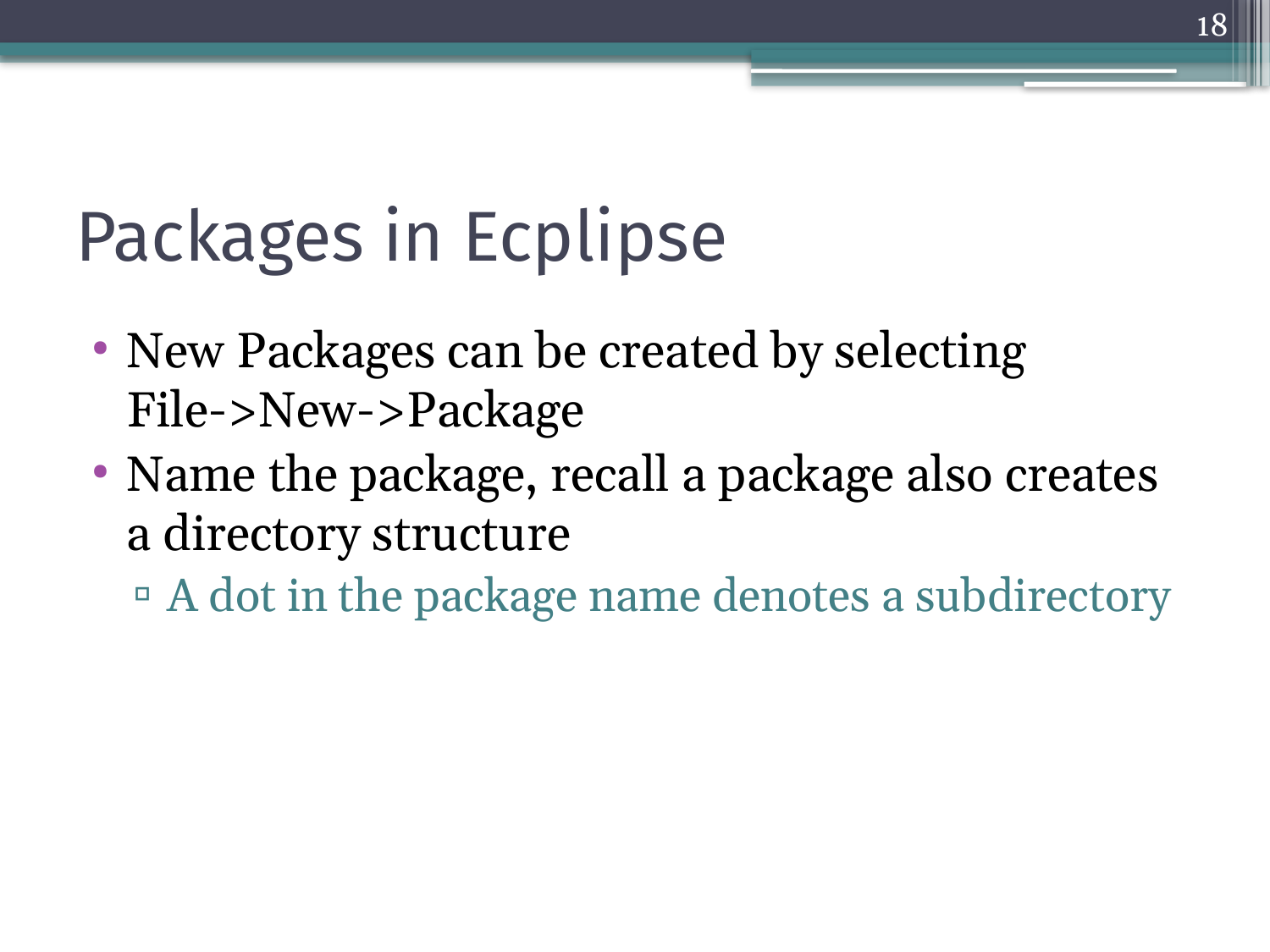

18
# Packages in Ecplipse
New Packages can be created by selecting       File->New->Package
Name the package, recall a package also creates a directory structure
A dot in the package name denotes a subdirectory